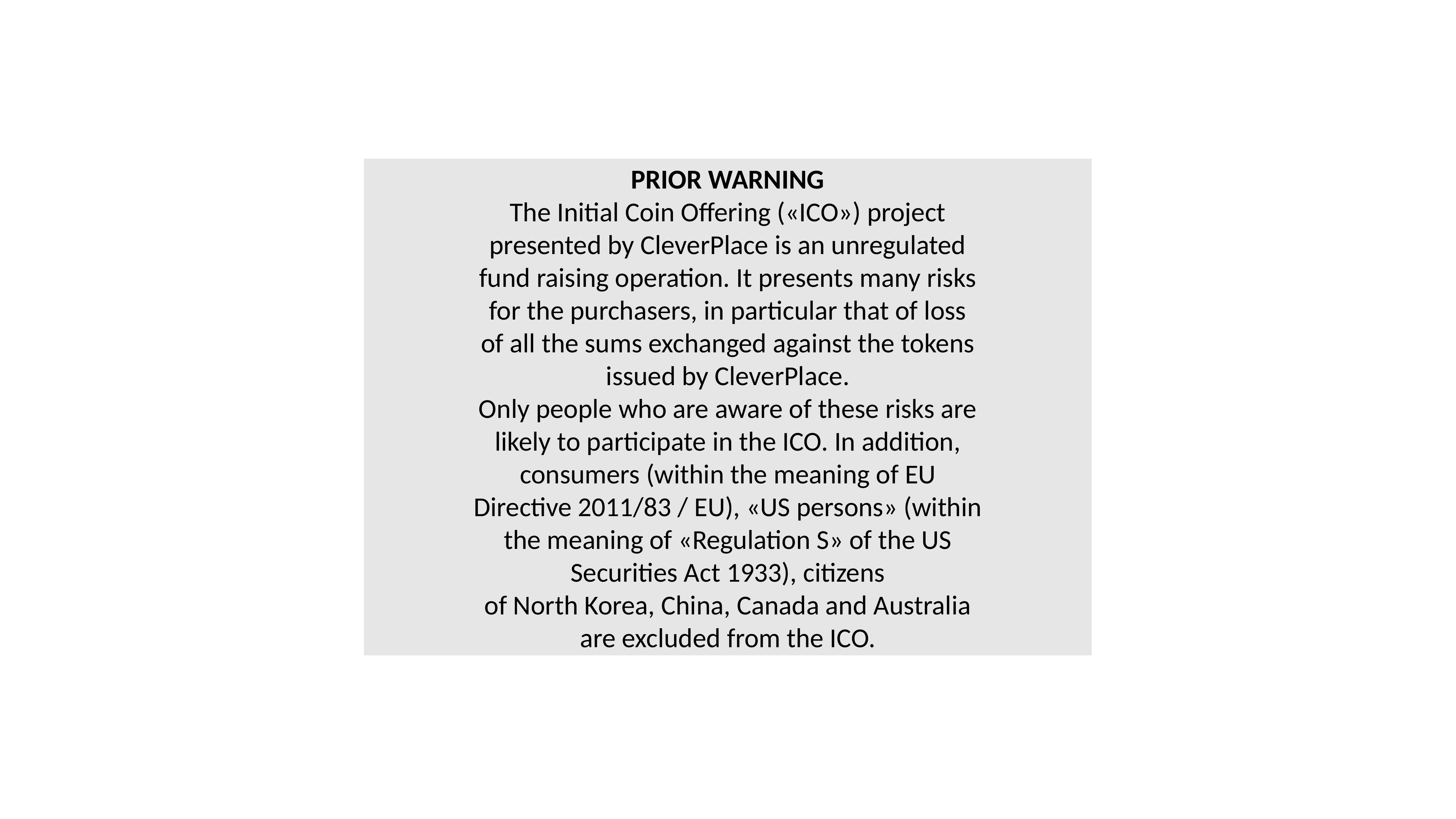

PRIOR WARNING
The Initial Coin Offering («ICO») project
presented by CleverPlace is an unregulated
fund raising operation. It presents many risks
for the purchasers, in particular that of loss
of all the sums exchanged against the tokens
issued by CleverPlace.
Only people who are aware of these risks are
likely to participate in the ICO. In addition,
consumers (within the meaning of EU
Directive 2011/83 / EU), «US persons» (within
the meaning of «Regulation S» of the US
Securities Act 1933), citizens
of North Korea, China, Canada and Australia
are excluded from the ICO.